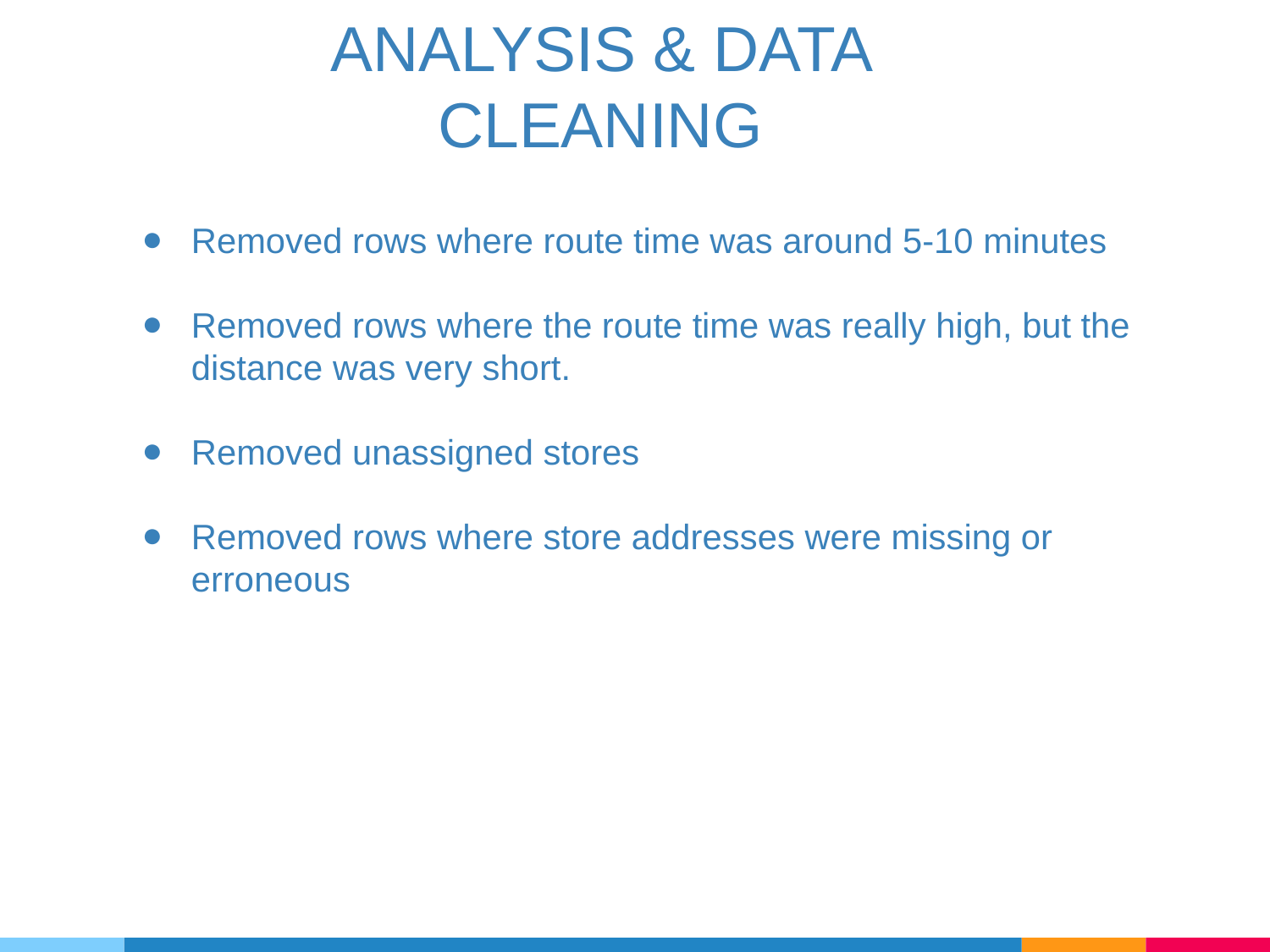

# EXPLORATORY DATA ANALYSIS & DATA CLEANING
Removed rows where route time was around 5-10 minutes

Removed rows where the route time was really high, but the distance was very short.

Removed unassigned stores

Removed rows where store addresses were missing or erroneous